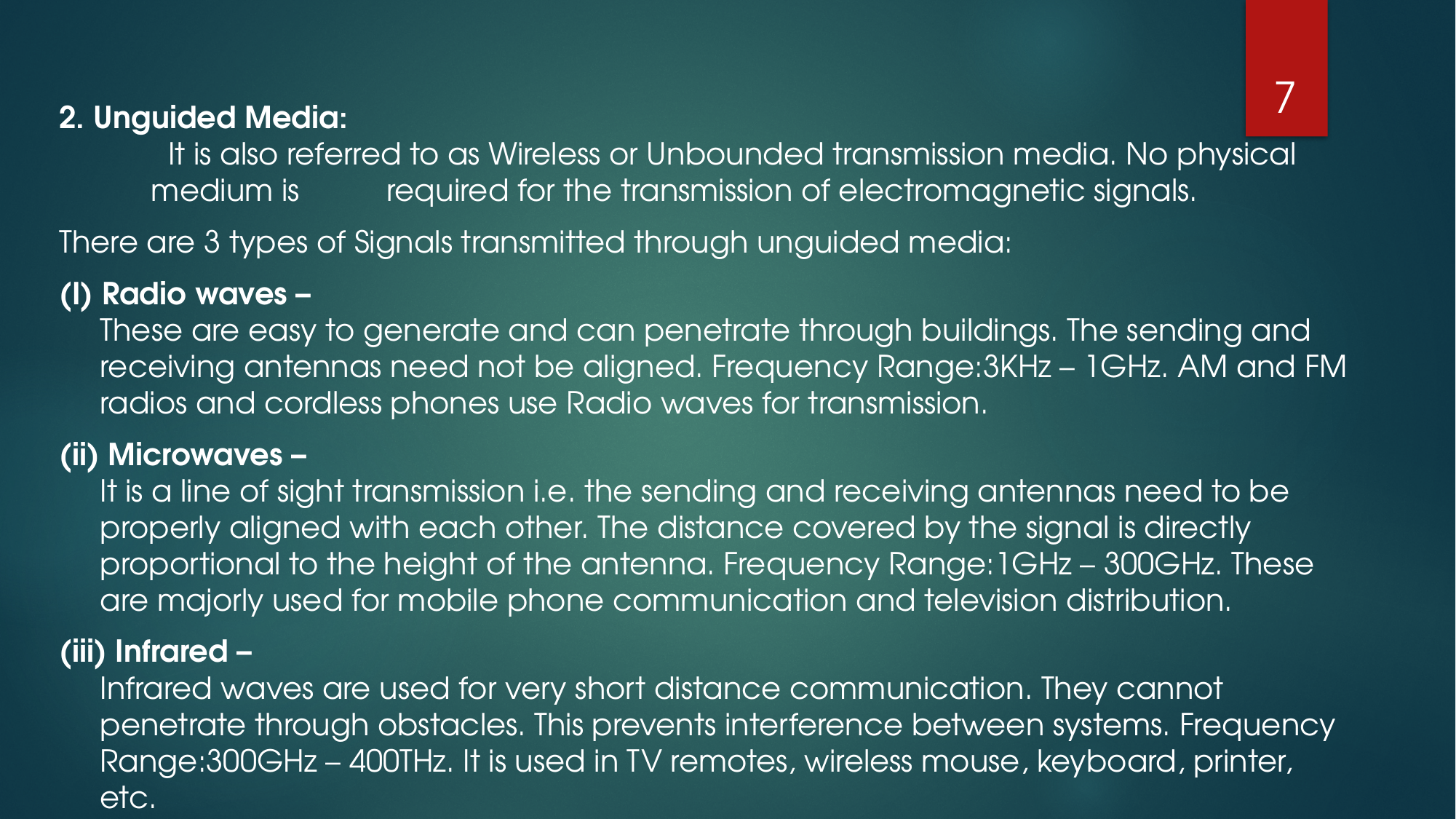

7
2. Unguided Media: 
	It is also referred to as Wireless or Unbounded transmission media. No physical                  medium is 	required for the transmission of electromagnetic signals.
There are 3 types of Signals transmitted through unguided media:
(I) Radio waves – 
These are easy to generate and can penetrate through buildings. The sending and receiving antennas need not be aligned. Frequency Range:3KHz – 1GHz. AM and FM radios and cordless phones use Radio waves for transmission.
(ii) Microwaves – 
It is a line of sight transmission i.e. the sending and receiving antennas need to be properly aligned with each other. The distance covered by the signal is directly proportional to the height of the antenna. Frequency Range:1GHz – 300GHz. These are majorly used for mobile phone communication and television distribution.
(iii) Infrared – 
Infrared waves are used for very short distance communication. They cannot penetrate through obstacles. This prevents interference between systems. Frequency Range:300GHz – 400THz. It is used in TV remotes, wireless mouse, keyboard, printer, etc.